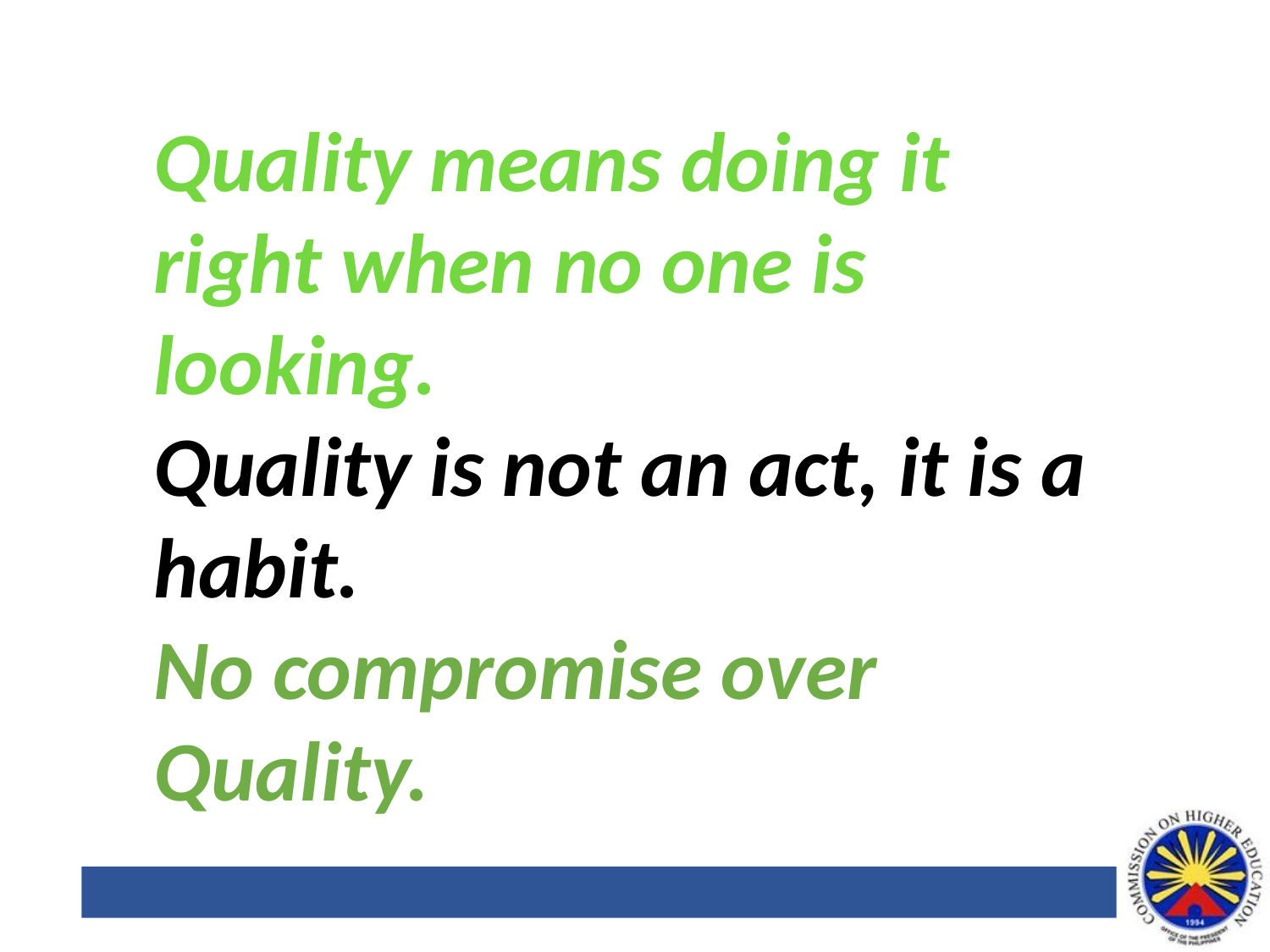

Quality means doing it right when no one is looking.
Quality is not an act, it is a habit.
No compromise over Quality.